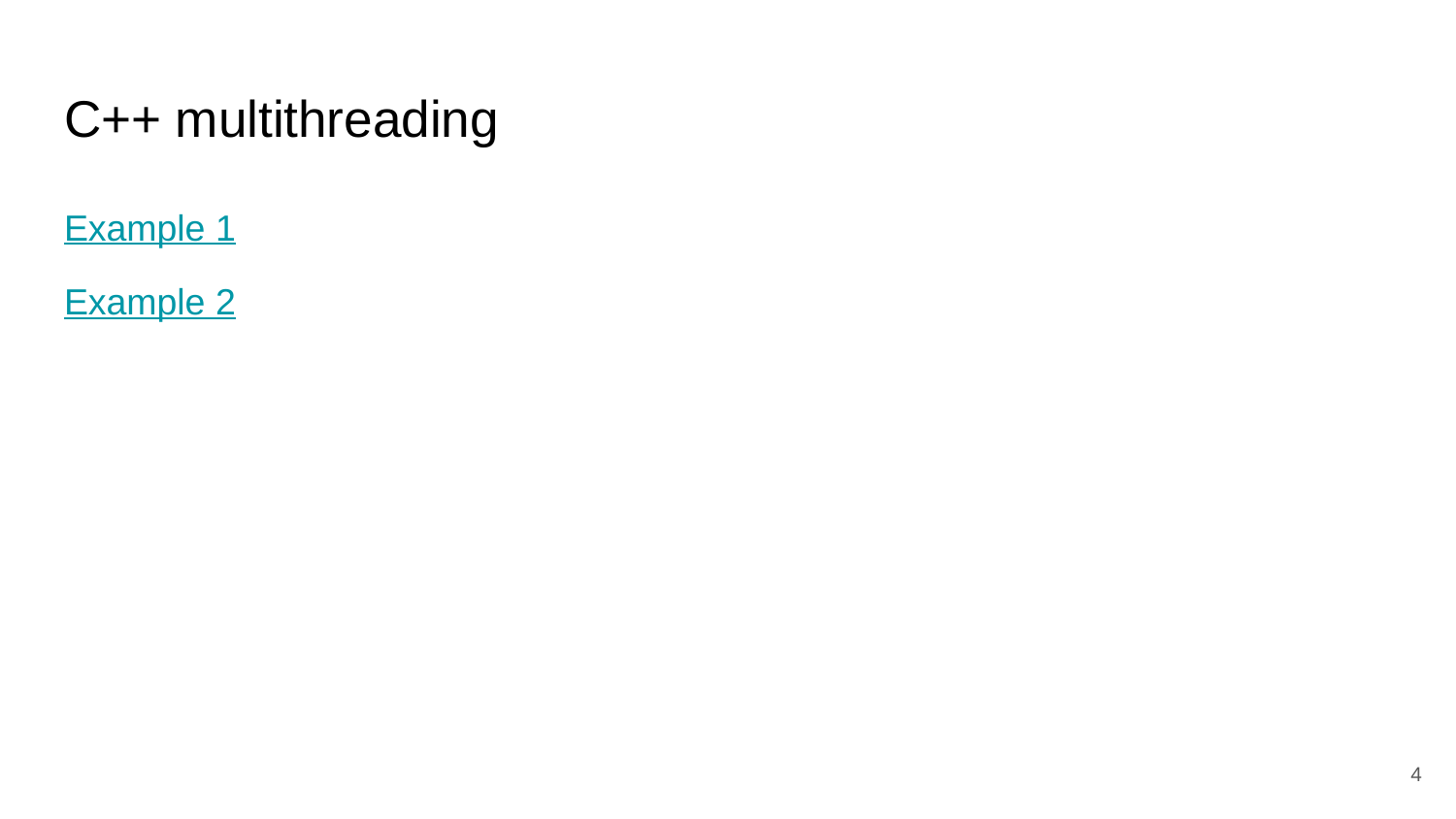

# C++ multithreading
Example 1
Example 2

4